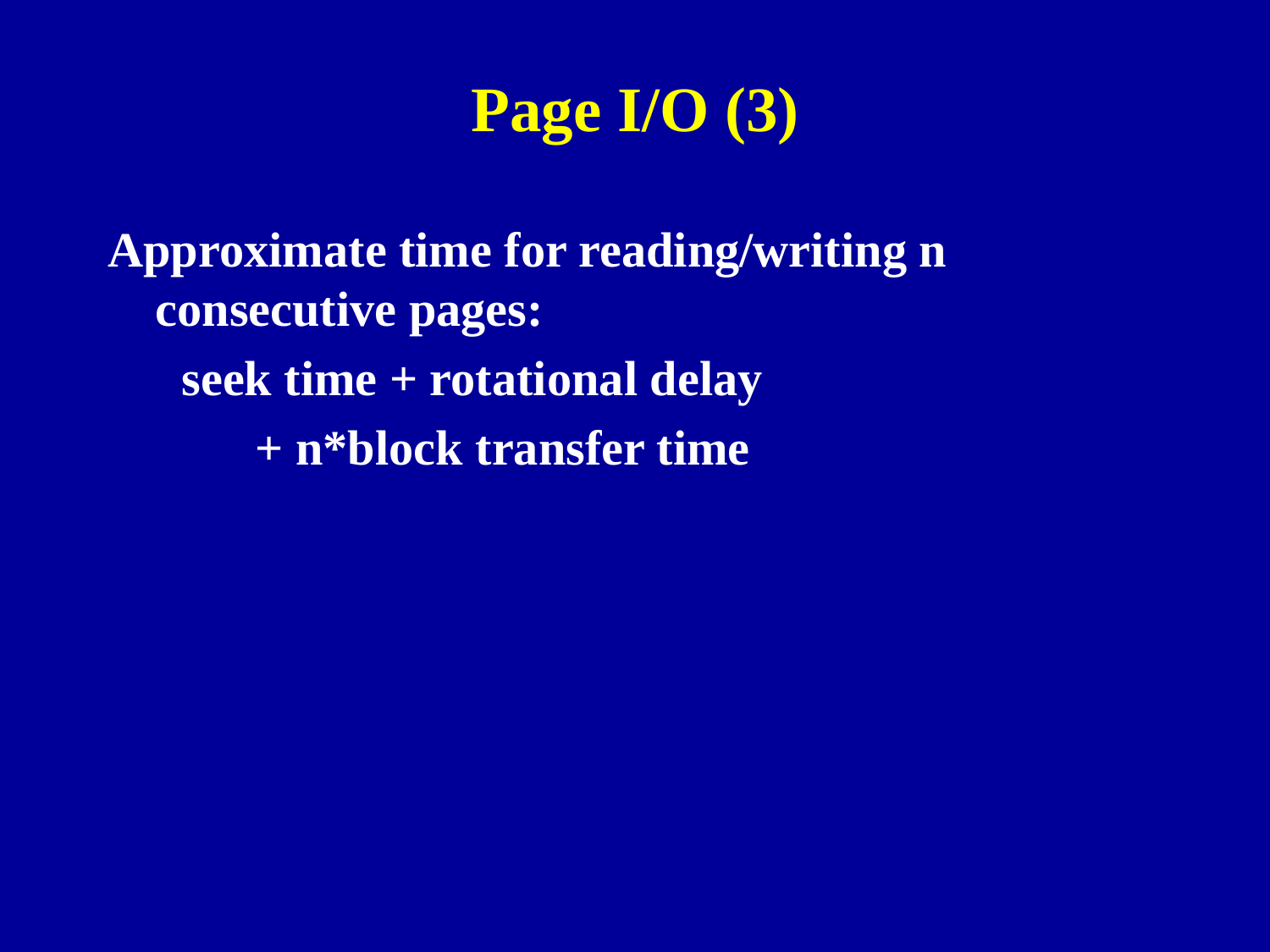

# Page I/O (3)
Approximate time for reading/writing n consecutive pages:
      seek time + rotational delay
            + n*block transfer time